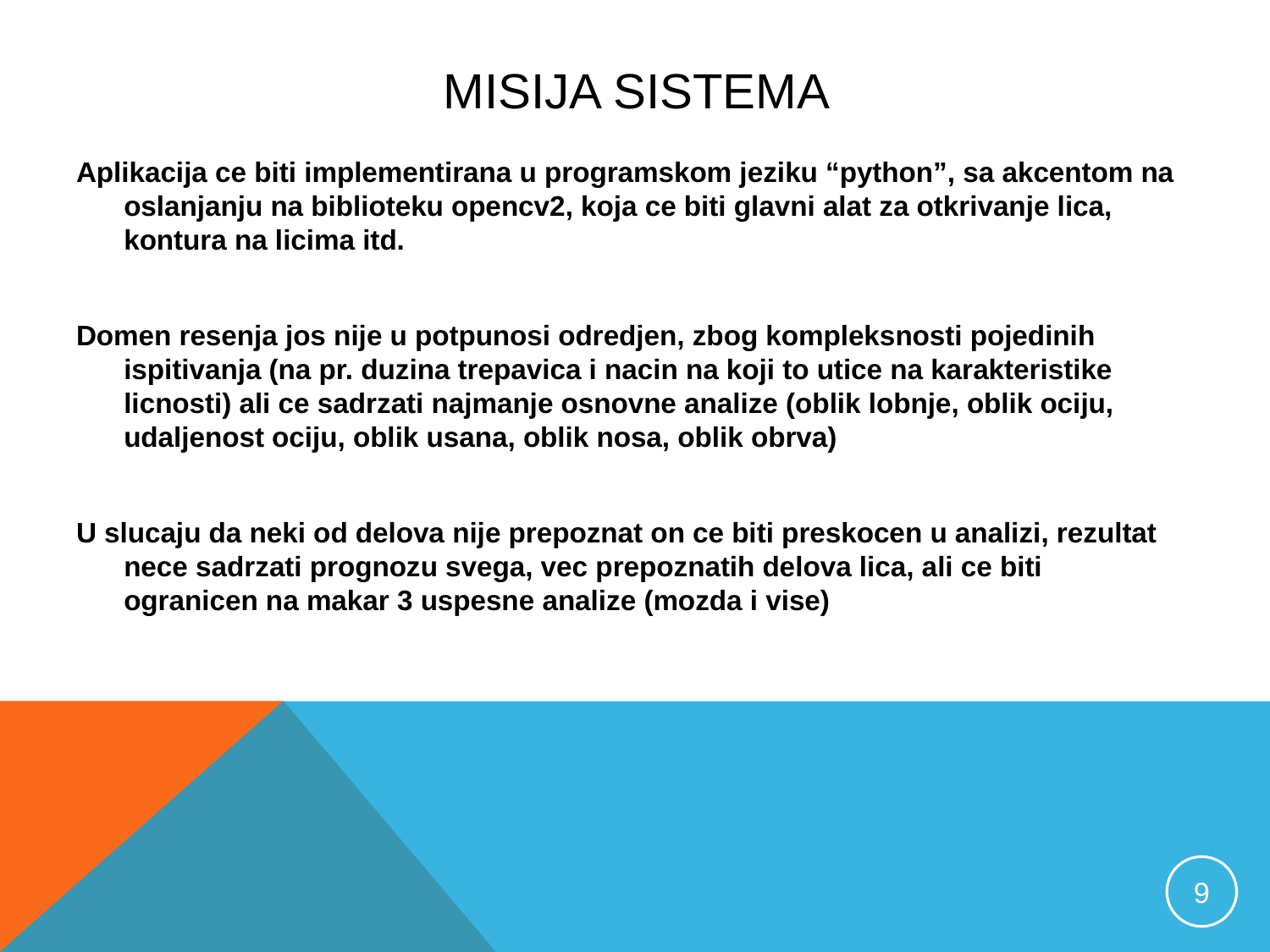

# Misija sistema
Aplikacija ce biti implementirana u programskom jeziku “python”, sa akcentom na oslanjanju na biblioteku opencv2, koja ce biti glavni alat za otkrivanje lica, kontura na licima itd.

Domen resenja jos nije u potpunosi odredjen, zbog kompleksnosti pojedinih ispitivanja (na pr. duzina trepavica i nacin na koji to utice na karakteristike licnosti) ali ce sadrzati najmanje osnovne analize (oblik lobnje, oblik ociju, udaljenost ociju, oblik usana, oblik nosa, oblik obrva)

U slucaju da neki od delova nije prepoznat on ce biti preskocen u analizi, rezultat  nece sadrzati prognozu svega, vec prepoznatih delova lica, ali ce biti ogranicen na makar 3 uspesne analize (mozda i vise)
9